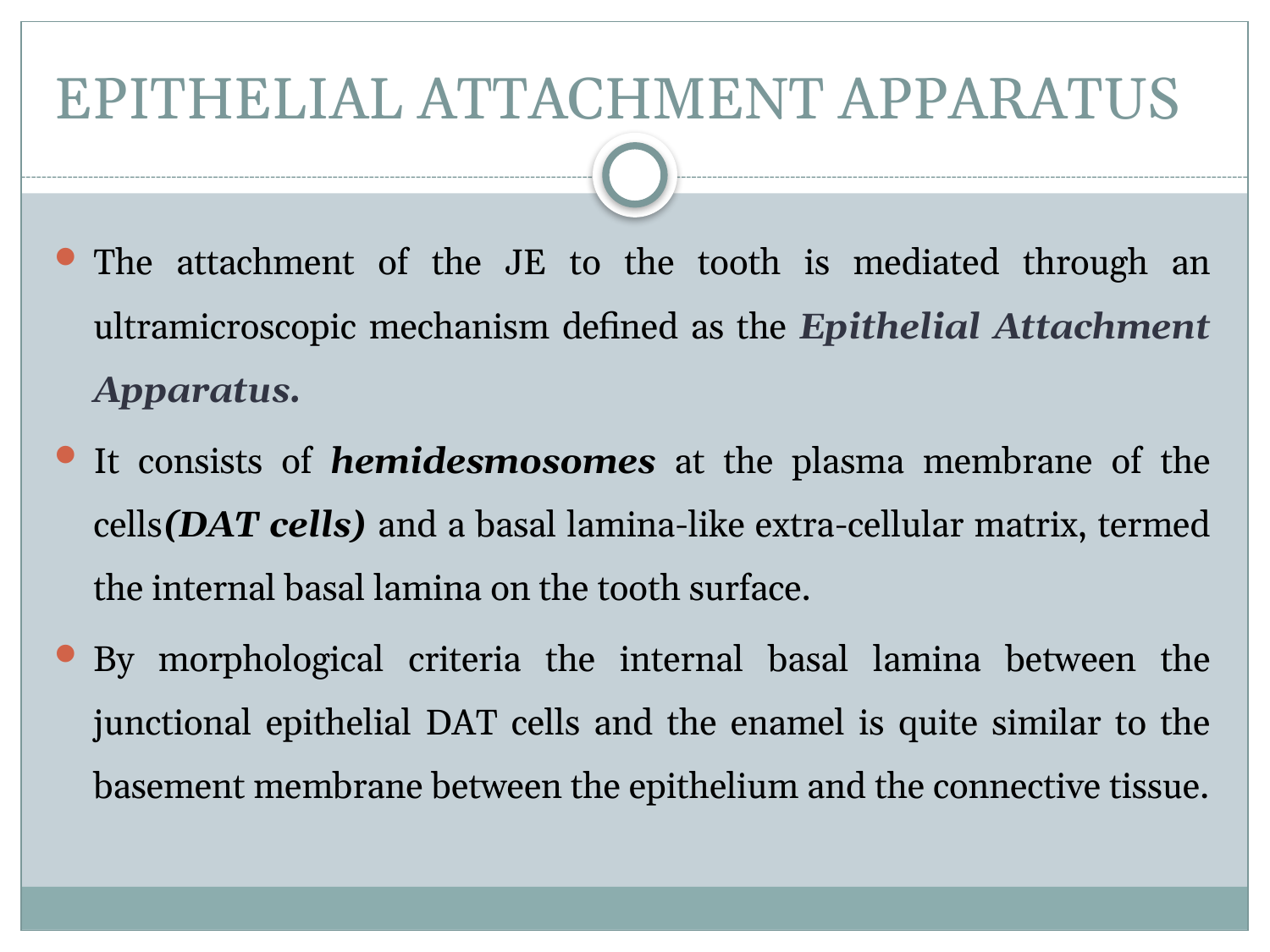

# EPITHELIAL ATTACHMENT APPARATUS
The attachment of the JE to the tooth is mediated through an ultramicroscopic mechanism defined as the Epithelial Attachment Apparatus.
It consists of hemidesmosomes at the plasma membrane of the cells(DAT cells) and a basal lamina-like extra-cellular matrix, termed the internal basal lamina on the tooth surface.
By morphological criteria the internal basal lamina between the junctional epithelial DAT cells and the enamel is quite similar to the basement membrane between the epithelium and the connective tissue.